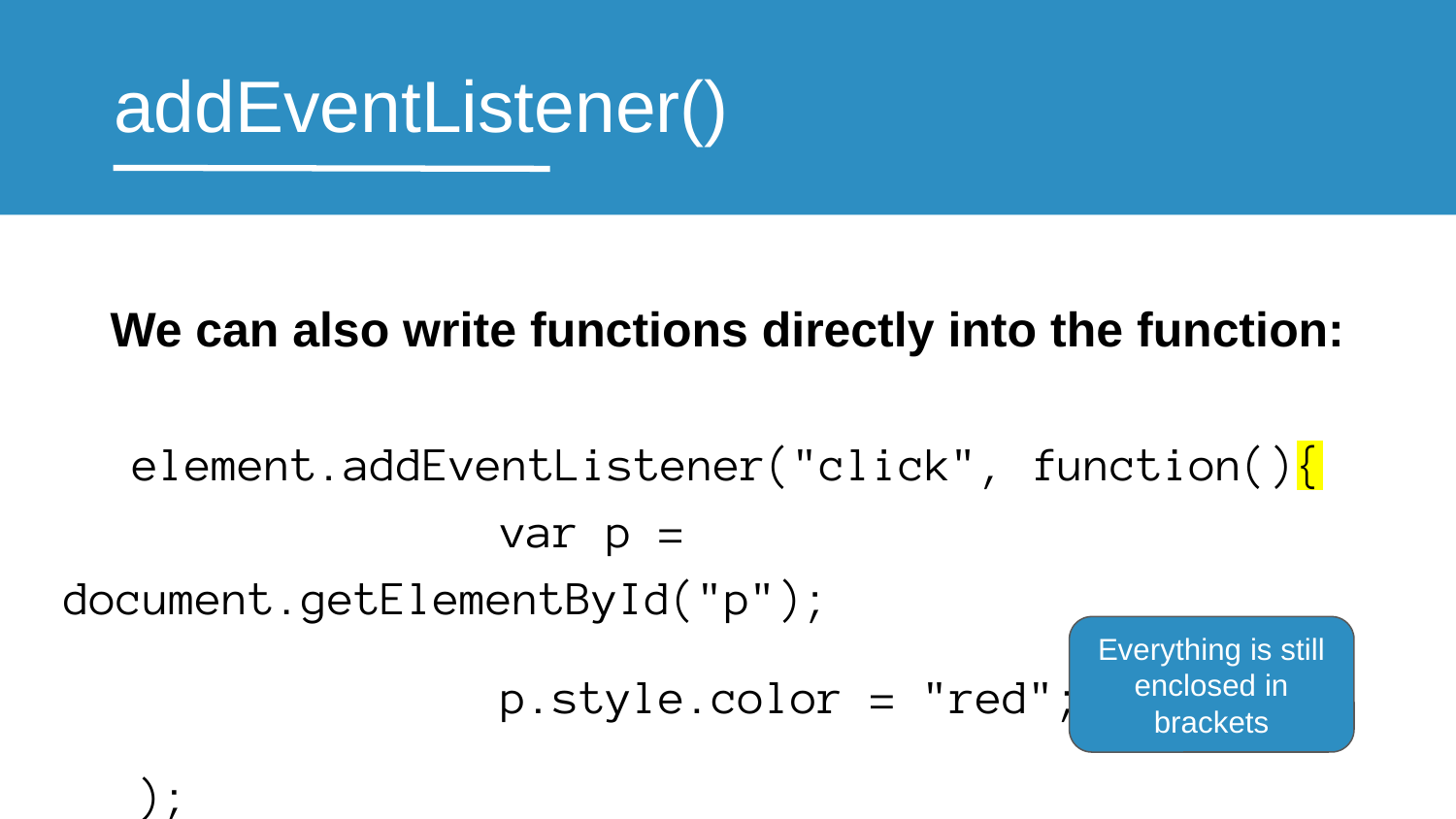

# addEventListener()
We can also write functions directly into the function:

element.addEventListener("click", function(){
			var p = document.getElementById("p");
			p.style.color = "red"; }
);

Everything is still enclosed in brackets